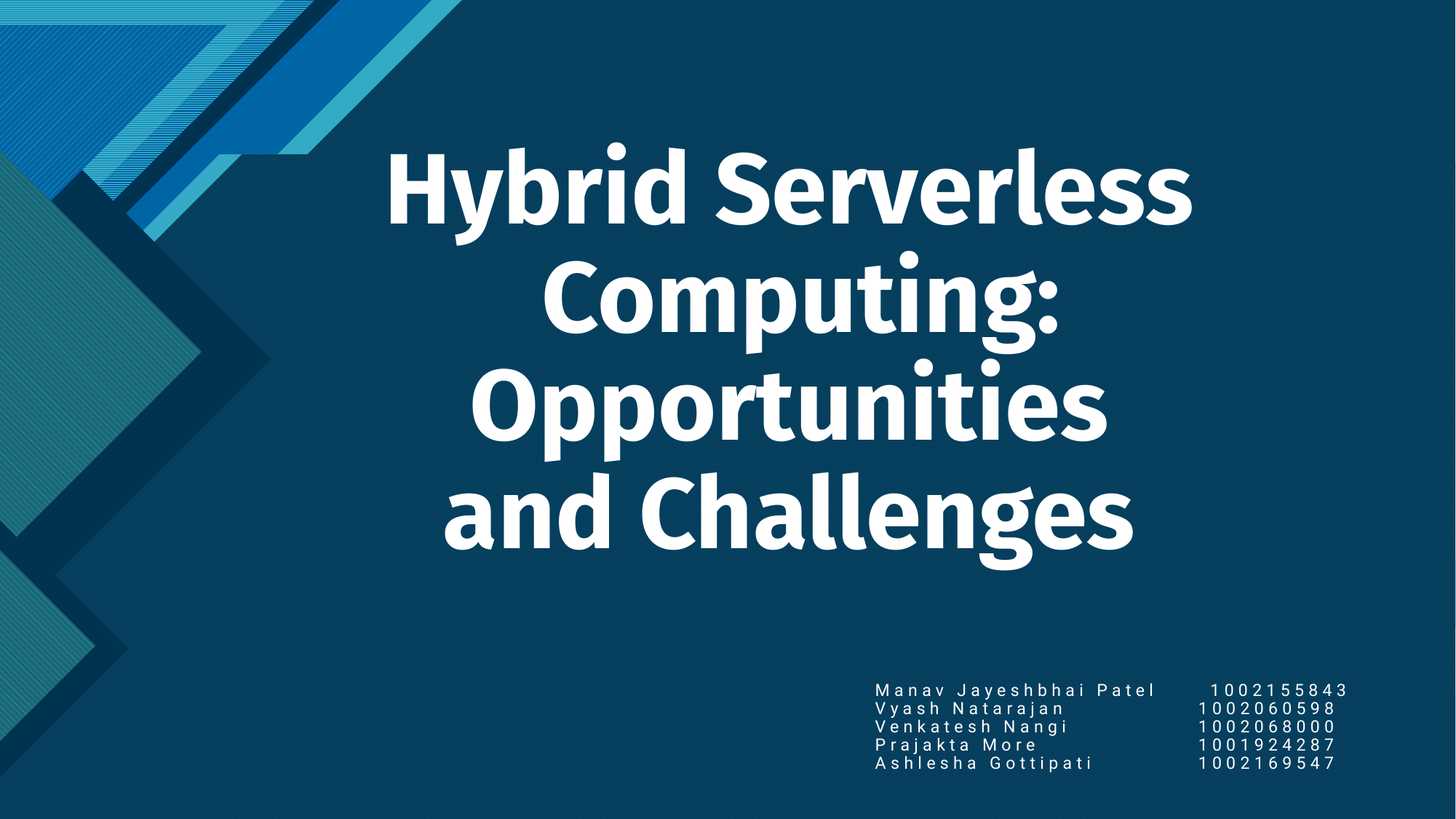

# Hybrid Serverless  Computing: Opportunities and Challenges
Manav Jayeshbhai Patel      1002155843
Vyash Natarajan   	      1002060598
Venkatesh Nangi   	      1002068000
Prajakta More         	      1001924287
Ashlesha Gottipati  	      1002169547